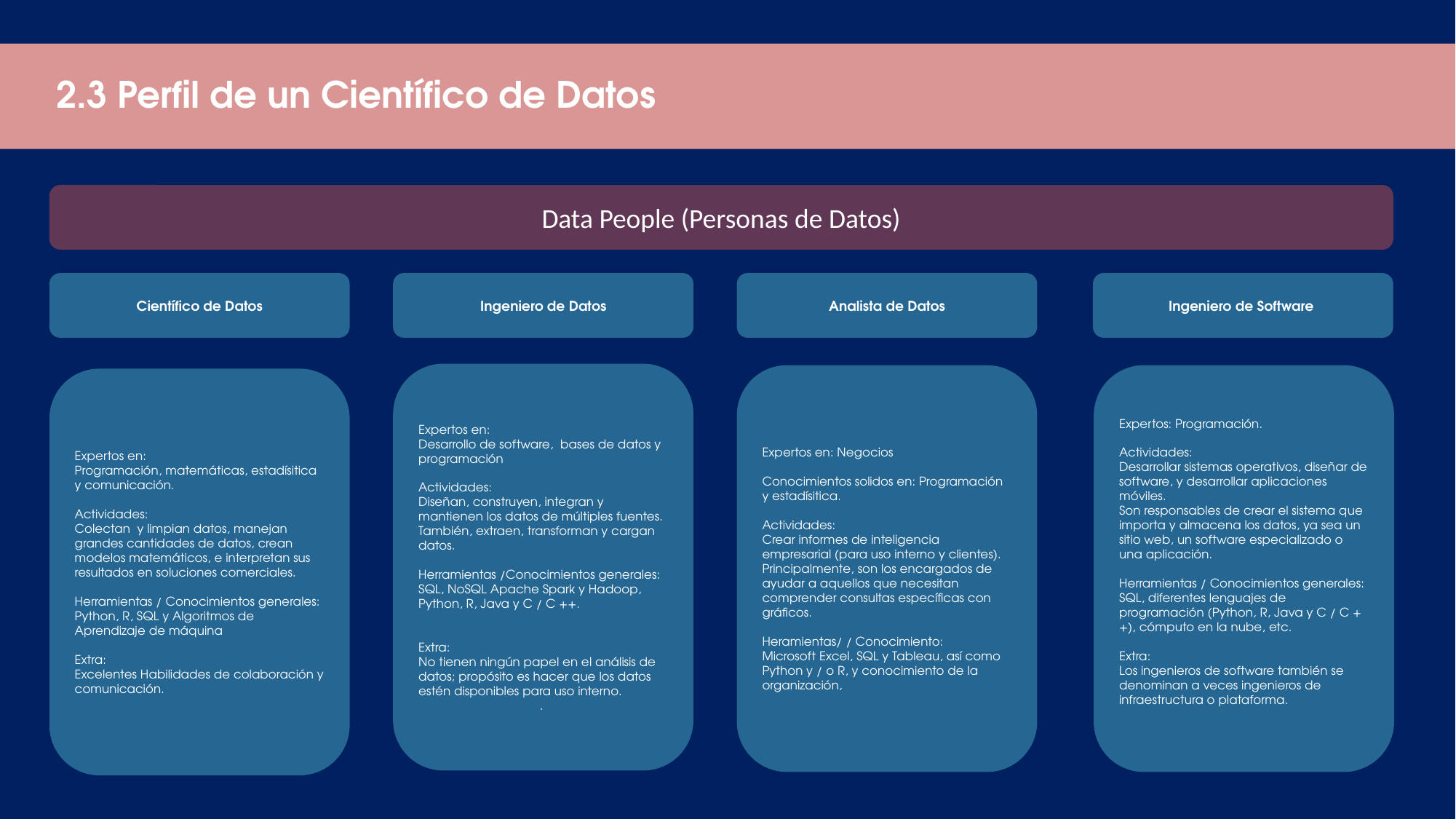

# 2.3 Perfil de un Científico de Datos
Data People (Personas de Datos)
Científico de Datos
Ingeniero de Datos
Analista de Datos
Ingeniero de Software
Expertos en:
Desarrollo de software,  bases de datos y programación

Actividades:
Diseñan, construyen, integran y mantienen los datos de múltiples fuentes.  También, extraen, transforman y cargan datos.

Herramientas /Conocimientos generales:
SQL, NoSQL Apache Spark y Hadoop, Python, R, Java y C / C ++.

Extra:
No tienen ningún papel en el análisis de datos; propósito es hacer que los datos estén disponibles para uso interno.
.
Expertos en: Negocios

Conocimientos solidos en: Programación y estadísitica.

Actividades:
Crear informes de inteligencia empresarial (para uso interno y clientes).  Principalmente, son los encargados de ayudar a aquellos que necesitan comprender consultas específicas con gráficos.

Heramientas/ / Conocimiento:
Microsoft Excel, SQL y Tableau, así como Python y / o R, y conocimiento de la organización,
Expertos: Programación.

Actividades:
Desarrollar sistemas operativos, diseñar de software, y desarrollar aplicaciones móviles.
Son responsables de crear el sistema que importa y almacena los datos, ya sea un sitio web, un software especializado o una aplicación.

Herramientas / Conocimientos generales:
SQL, diferentes lenguajes de programación (Python, R, Java y C / C ++), cómputo en la nube, etc.

Extra:
Los ingenieros de software también se denominan a veces ingenieros de infraestructura o plataforma.

Expertos en:
Programación, matemáticas, estadísitica y comunicación.

Actividades:
Colectan  y limpian datos, manejan grandes cantidades de datos, crean modelos matemáticos, e interpretan sus resultados en soluciones comerciales.

Herramientas / Conocimientos generales:
Python, R, SQL y Algoritmos de Aprendizaje de máquina

Extra:
Excelentes Habilidades de colaboración y comunicación.